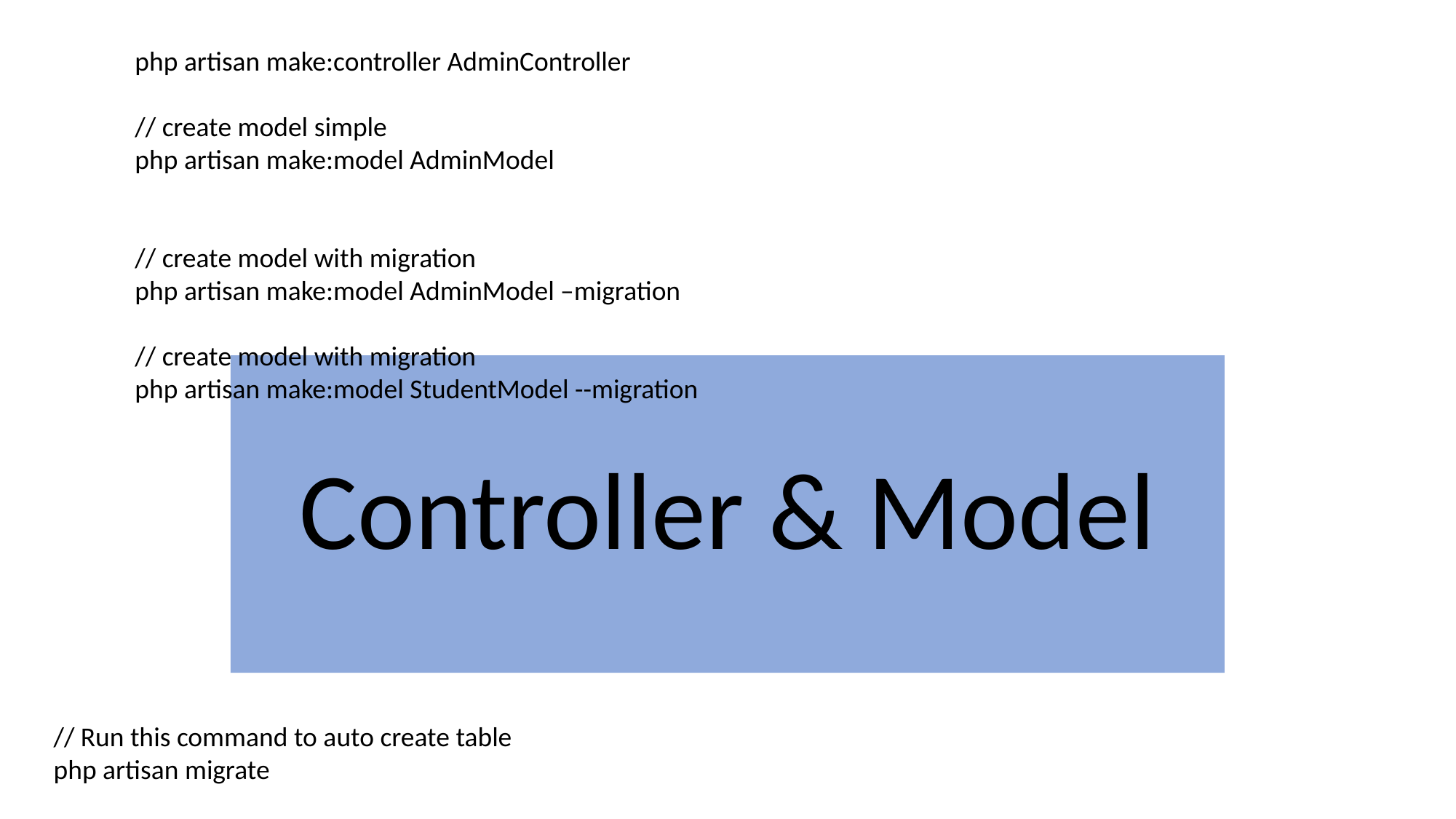

php artisan make:controller AdminController

// create model simple
php artisan make:model AdminModel

// create model with migration
php artisan make:model AdminModel –migration

// create model with migration
php artisan make:model StudentModel --migration
# Controller & Model
// Run this command to auto create table
php artisan migrate